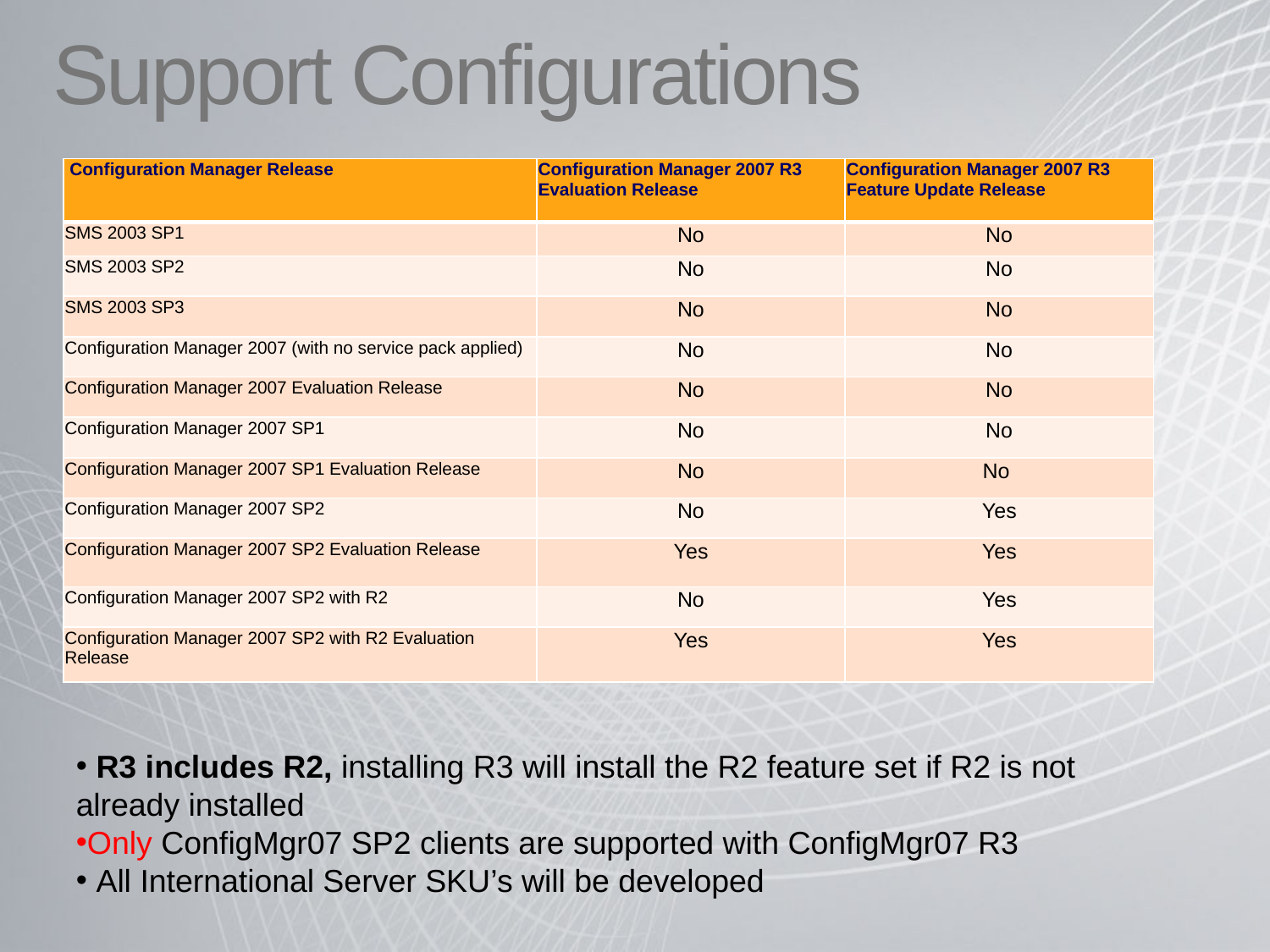

# Support Configurations
| Configuration Manager Release | Configuration Manager 2007 R3 Evaluation Release | Configuration Manager 2007 R3 Feature Update Release |
| --- | --- | --- |
| SMS 2003 SP1 | No | No |
| SMS 2003 SP2 | No | No |
| SMS 2003 SP3 | No | No |
| Configuration Manager 2007 (with no service pack applied) | No | No |
| Configuration Manager 2007 Evaluation Release | No | No |
| Configuration Manager 2007 SP1 | No | No |
| Configuration Manager 2007 SP1 Evaluation Release | No | No |
| Configuration Manager 2007 SP2 | No | Yes |
| Configuration Manager 2007 SP2 Evaluation Release | Yes | Yes |
| Configuration Manager 2007 SP2 with R2 | No | Yes |
| Configuration Manager 2007 SP2 with R2 Evaluation Release | Yes | Yes |
 R3 includes R2, installing R3 will install the R2 feature set if R2 is not already installed
Only ConfigMgr07 SP2 clients are supported with ConfigMgr07 R3
 All International Server SKU’s will be developed